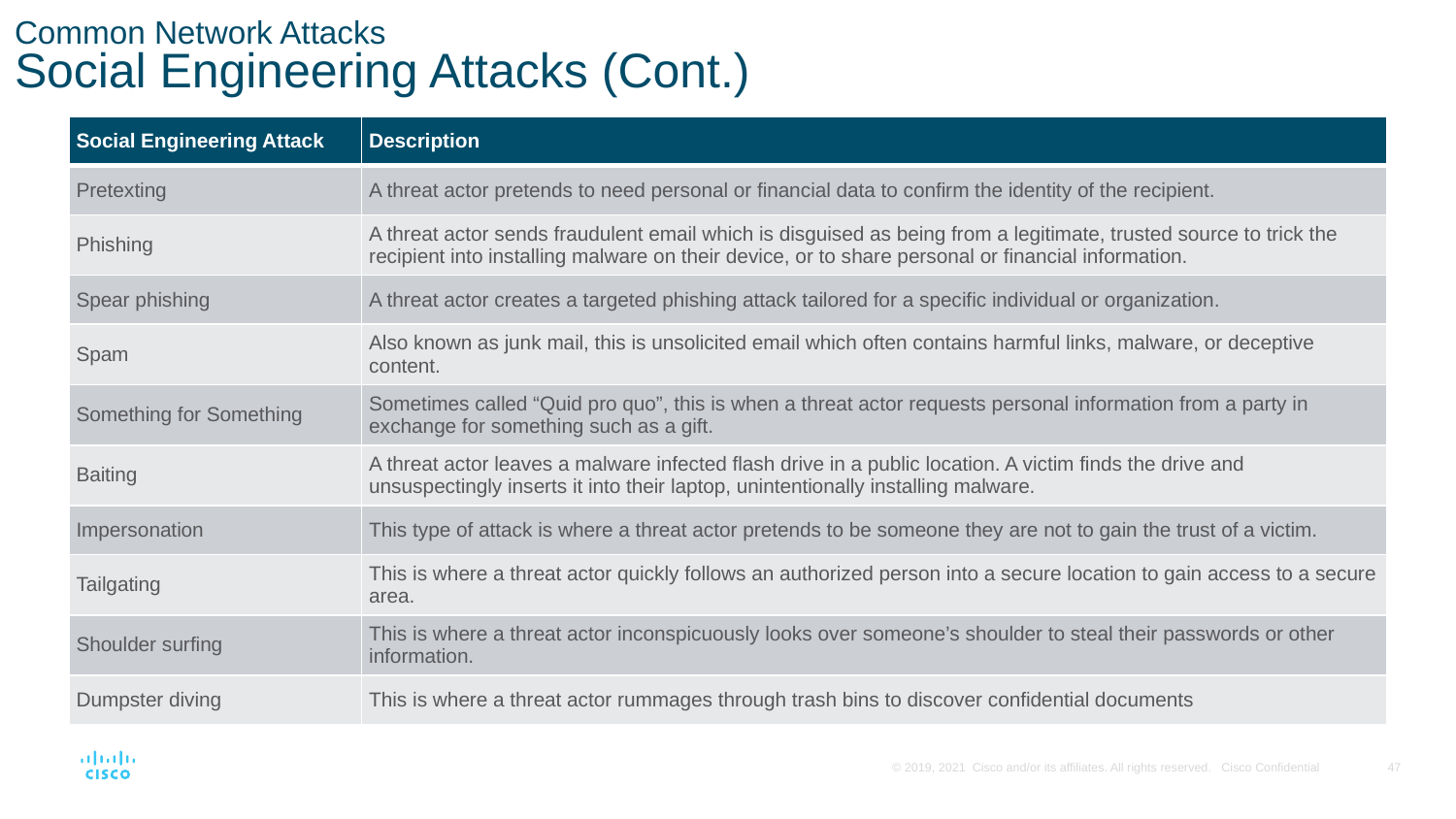

# Common Network Attacks Social Engineering Attacks (Cont.)
| Social Engineering Attack | Description |
| --- | --- |
| Pretexting | A threat actor pretends to need personal or financial data to confirm the identity of the recipient. |
| Phishing | A threat actor sends fraudulent email which is disguised as being from a legitimate, trusted source to trick the recipient into installing malware on their device, or to share personal or financial information. |
| Spear phishing | A threat actor creates a targeted phishing attack tailored for a specific individual or organization. |
| Spam | Also known as junk mail, this is unsolicited email which often contains harmful links, malware, or deceptive content. |
| Something for Something | Sometimes called “Quid pro quo”, this is when a threat actor requests personal information from a party in exchange for something such as a gift. |
| Baiting | A threat actor leaves a malware infected flash drive in a public location. A victim finds the drive and unsuspectingly inserts it into their laptop, unintentionally installing malware. |
| Impersonation | This type of attack is where a threat actor pretends to be someone they are not to gain the trust of a victim. |
| Tailgating | This is where a threat actor quickly follows an authorized person into a secure location to gain access to a secure area. |
| Shoulder surfing | This is where a threat actor inconspicuously looks over someone’s shoulder to steal their passwords or other information. |
| Dumpster diving | This is where a threat actor rummages through trash bins to discover confidential documents |